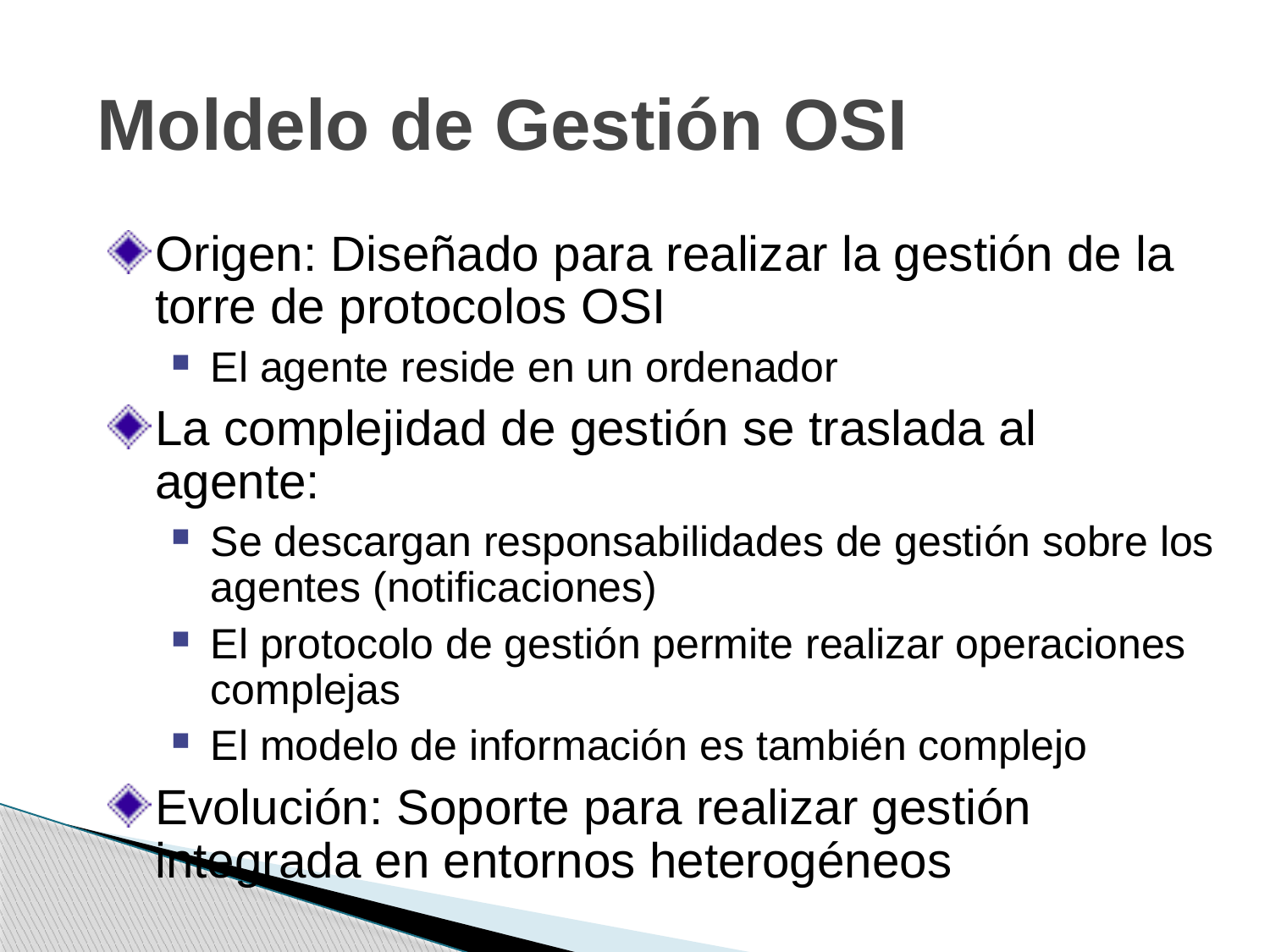

# Moldelo de Gestión OSI
Origen: Diseñado para realizar la gestión de la torre de protocolos OSI
El agente reside en un ordenador
La complejidad de gestión se traslada al agente:
Se descargan responsabilidades de gestión sobre los agentes (notificaciones)
El protocolo de gestión permite realizar operaciones complejas
El modelo de información es también complejo
Evolución: Soporte para realizar gestión integrada en entornos heterogéneos